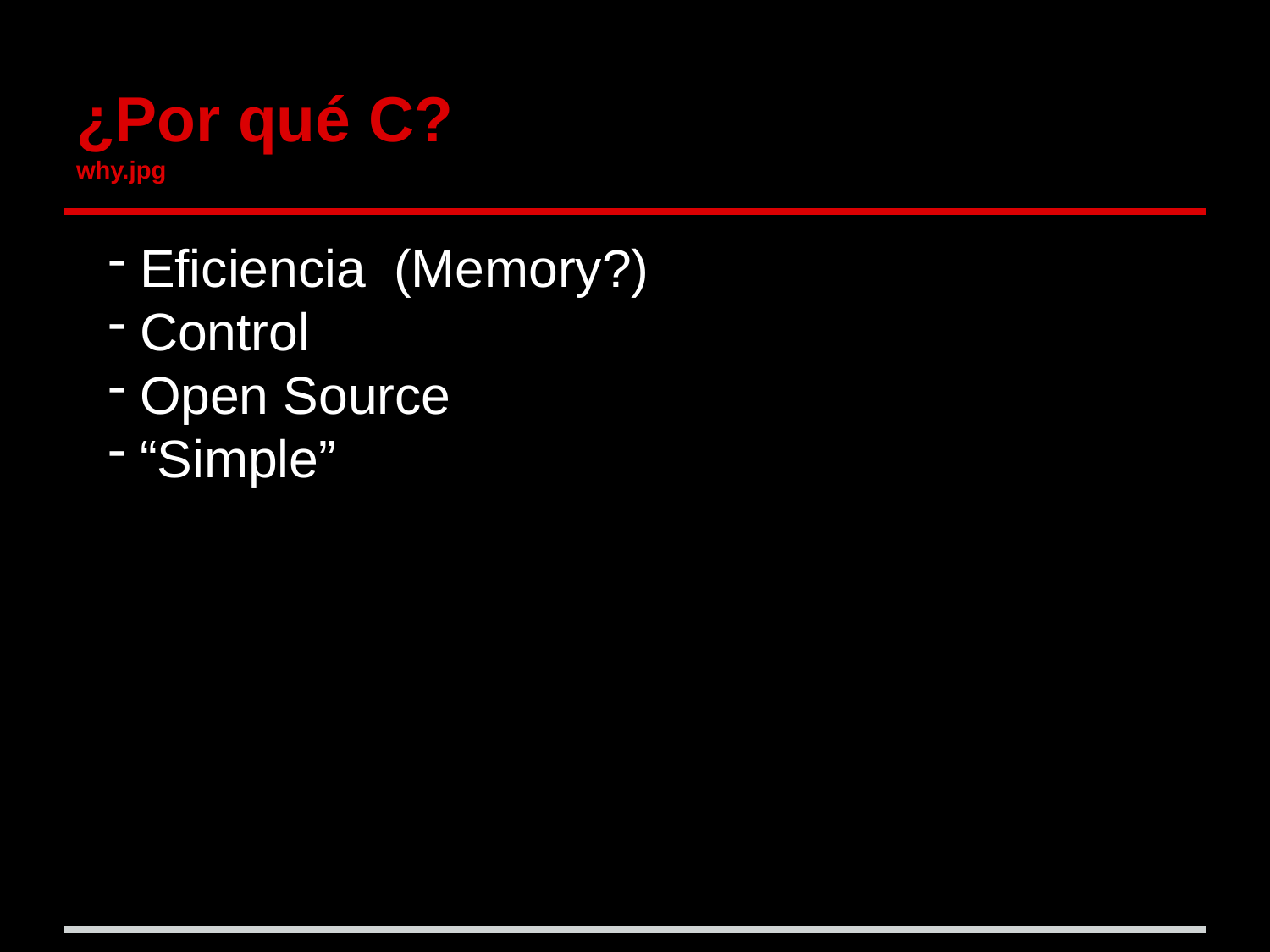

# ¿Por qué C? why.jpg
Eficiencia	(Memory?)
Control
Open Source
“Simple”